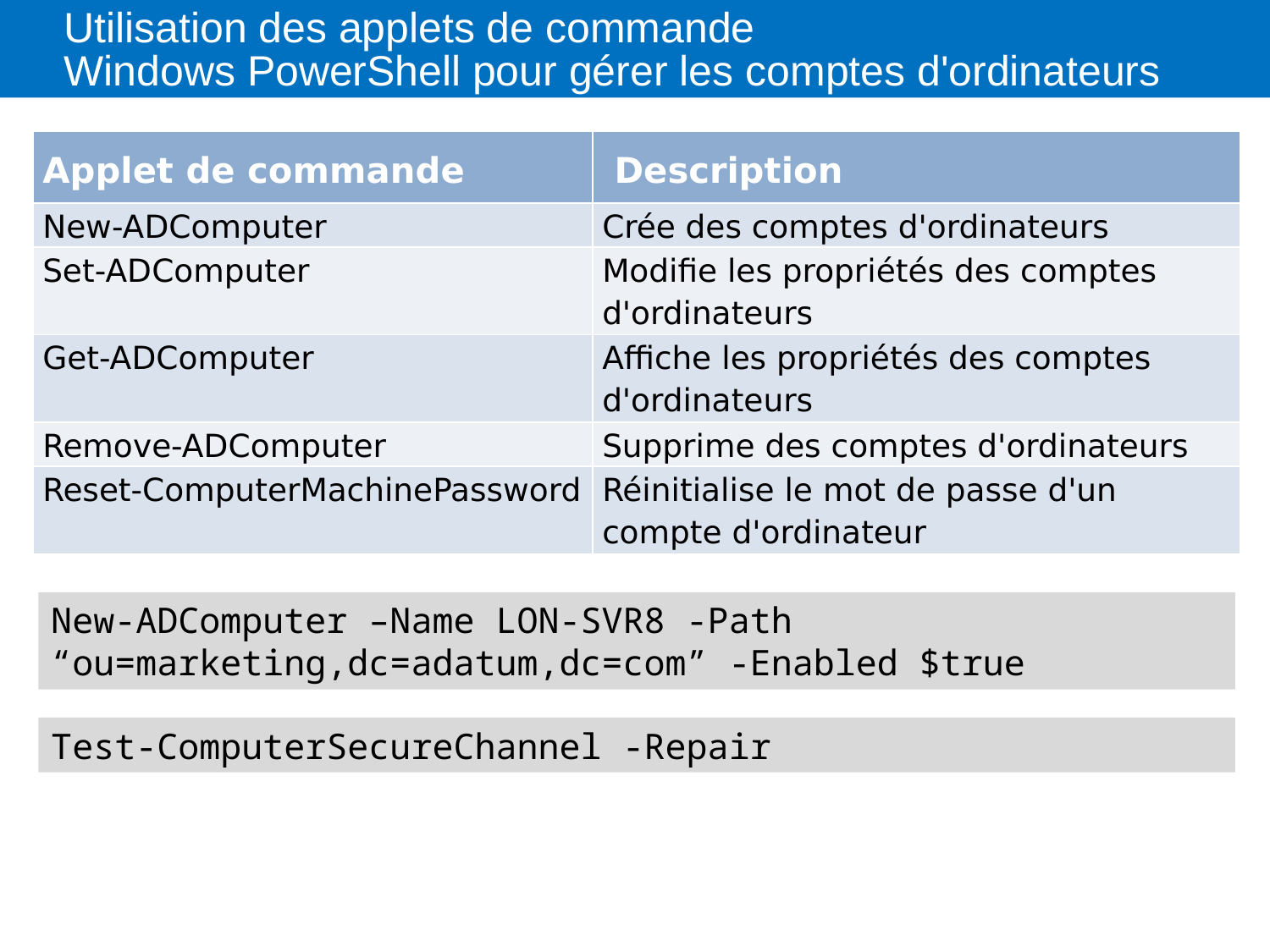

# Utilisation des applets de commande Windows PowerShell pour gérer les comptes d'ordinateurs
| Applet de commande | Description |
| --- | --- |
| New-ADComputer | Crée des comptes d'ordinateurs |
| Set-ADComputer | Modifie les propriétés des comptes d'ordinateurs |
| Get-ADComputer | Affiche les propriétés des comptes d'ordinateurs |
| Remove-ADComputer | Supprime des comptes d'ordinateurs |
| Reset-ComputerMachinePassword | Réinitialise le mot de passe d'un compte d'ordinateur |
New-ADComputer –Name LON-SVR8 -Path “ou=marketing,dc=adatum,dc=com” -Enabled $true
Test-ComputerSecureChannel -Repair